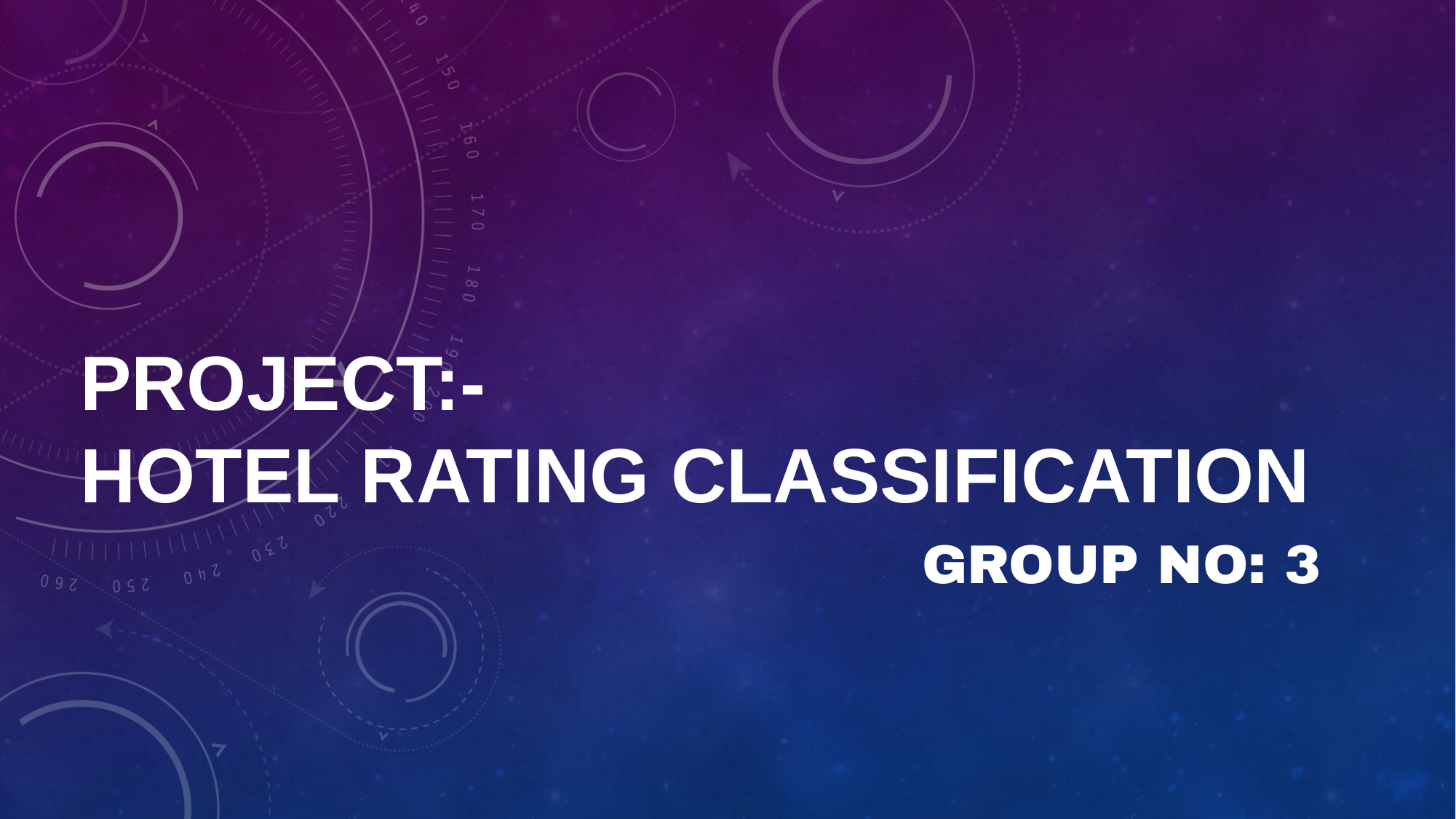

# Project:- Hotel Rating Classification
Group No: 3